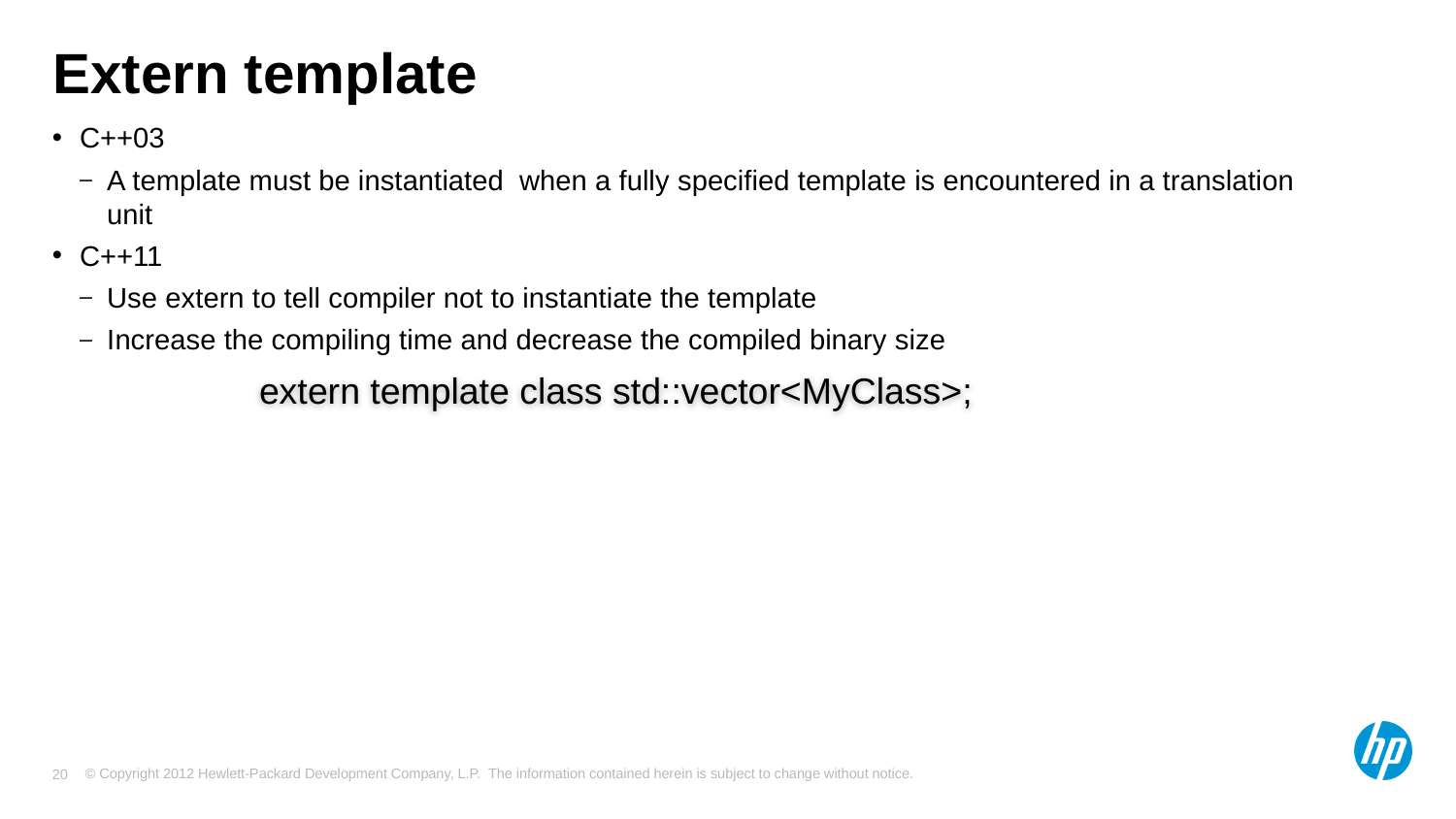

# Extern template
C++03
A template must be instantiated  when a fully specified template is encountered in a translation unit
C++11
Use extern to tell compiler not to instantiate the template
Increase the compiling time and decrease the compiled binary size
extern template class std::vector<MyClass>;